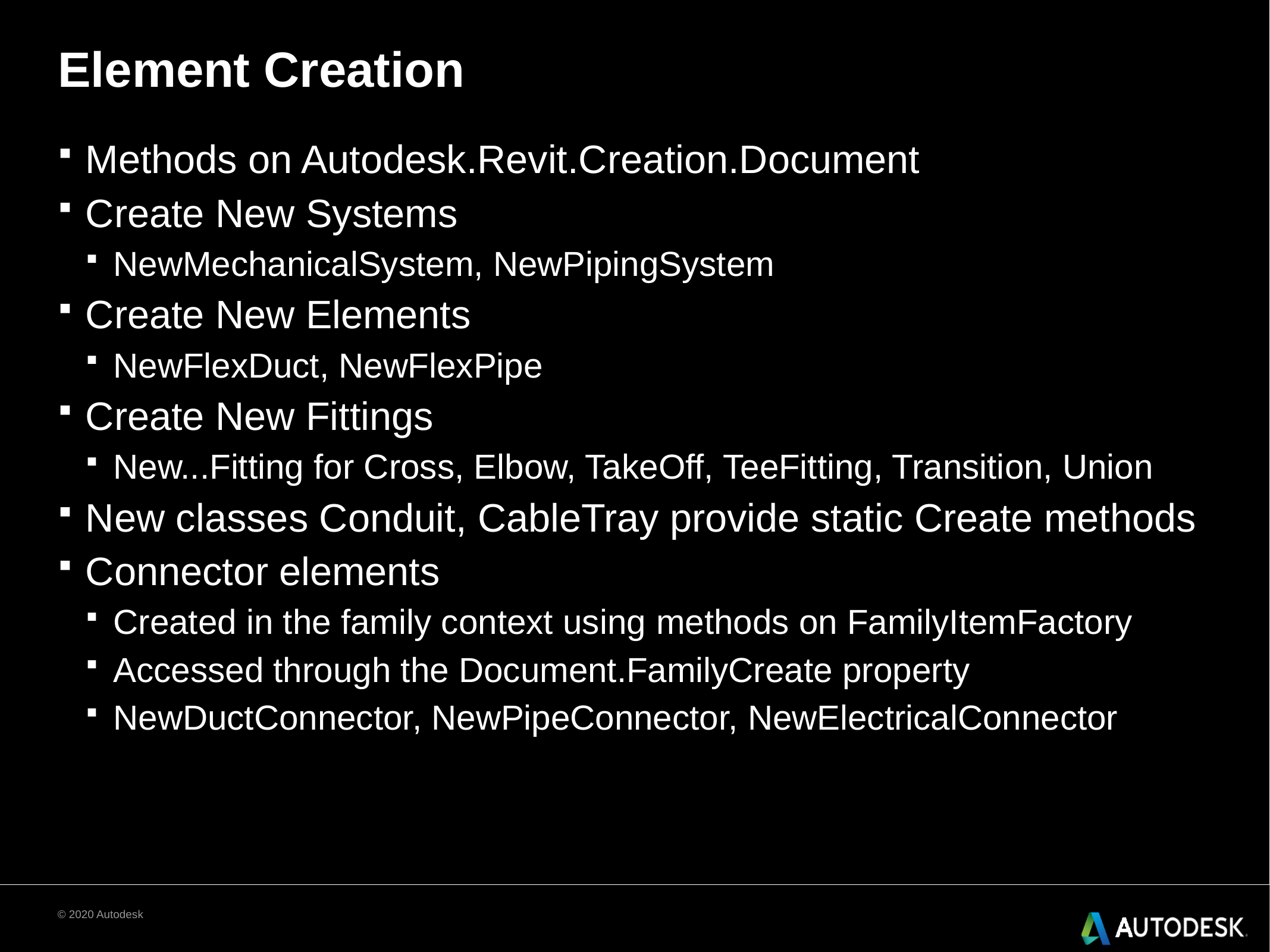

# Element Creation
Methods on Autodesk.Revit.Creation.Document
Create New Systems
NewMechanicalSystem, NewPipingSystem
Create New Elements
NewFlexDuct, NewFlexPipe
Create New Fittings
New...Fitting for Cross, Elbow, TakeOff, TeeFitting, Transition, Union
New classes Conduit, CableTray provide static Create methods
Connector elements
Created in the family context using methods on FamilyItemFactory
Accessed through the Document.FamilyCreate property
NewDuctConnector, NewPipeConnector, NewElectricalConnector